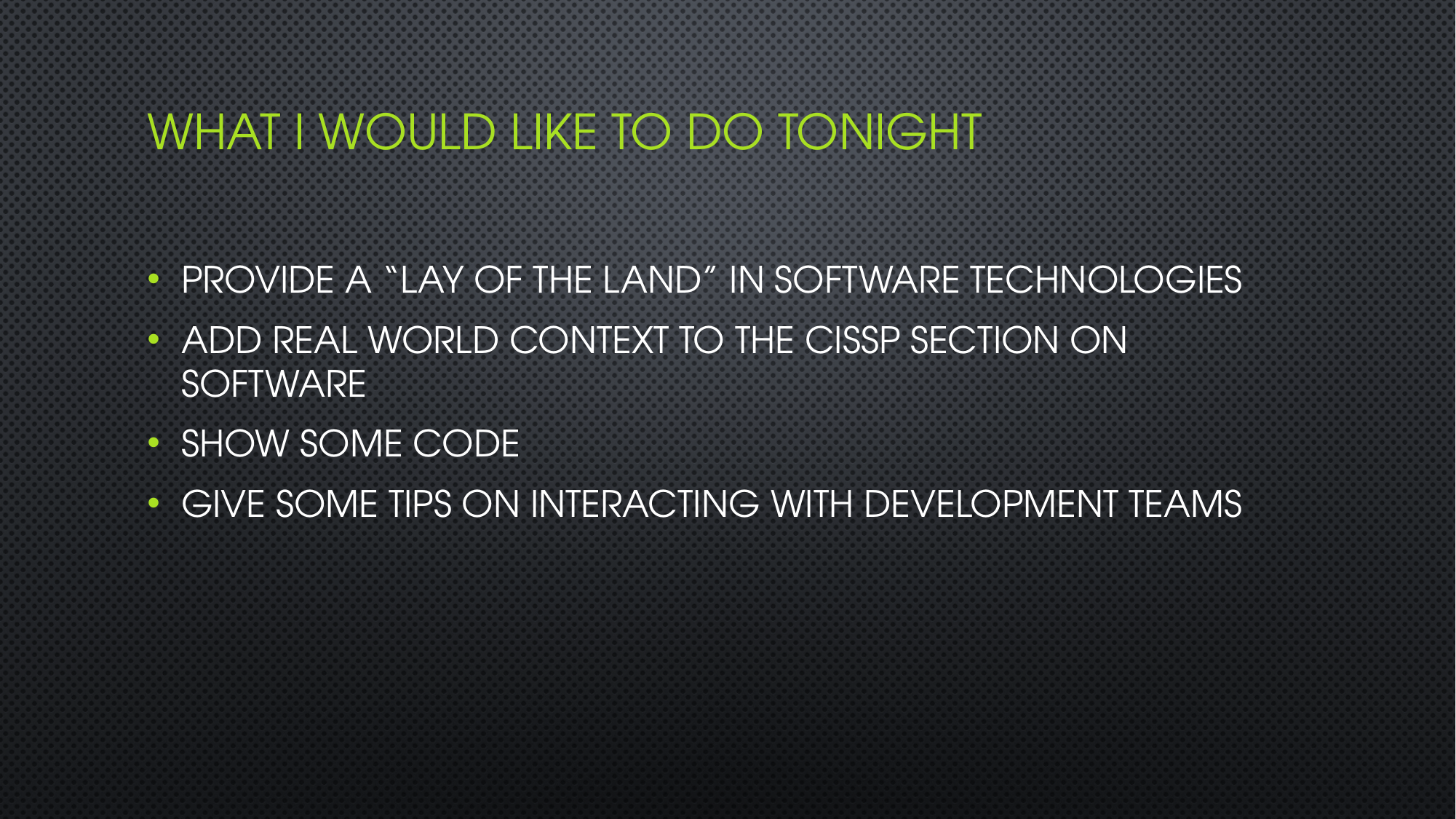

# What I would Like to Do Tonight
Provide a “lay of the land” in software technologies
Add real world context to the CISSP section on software
Show some code
Give some tips on interacting with development teams